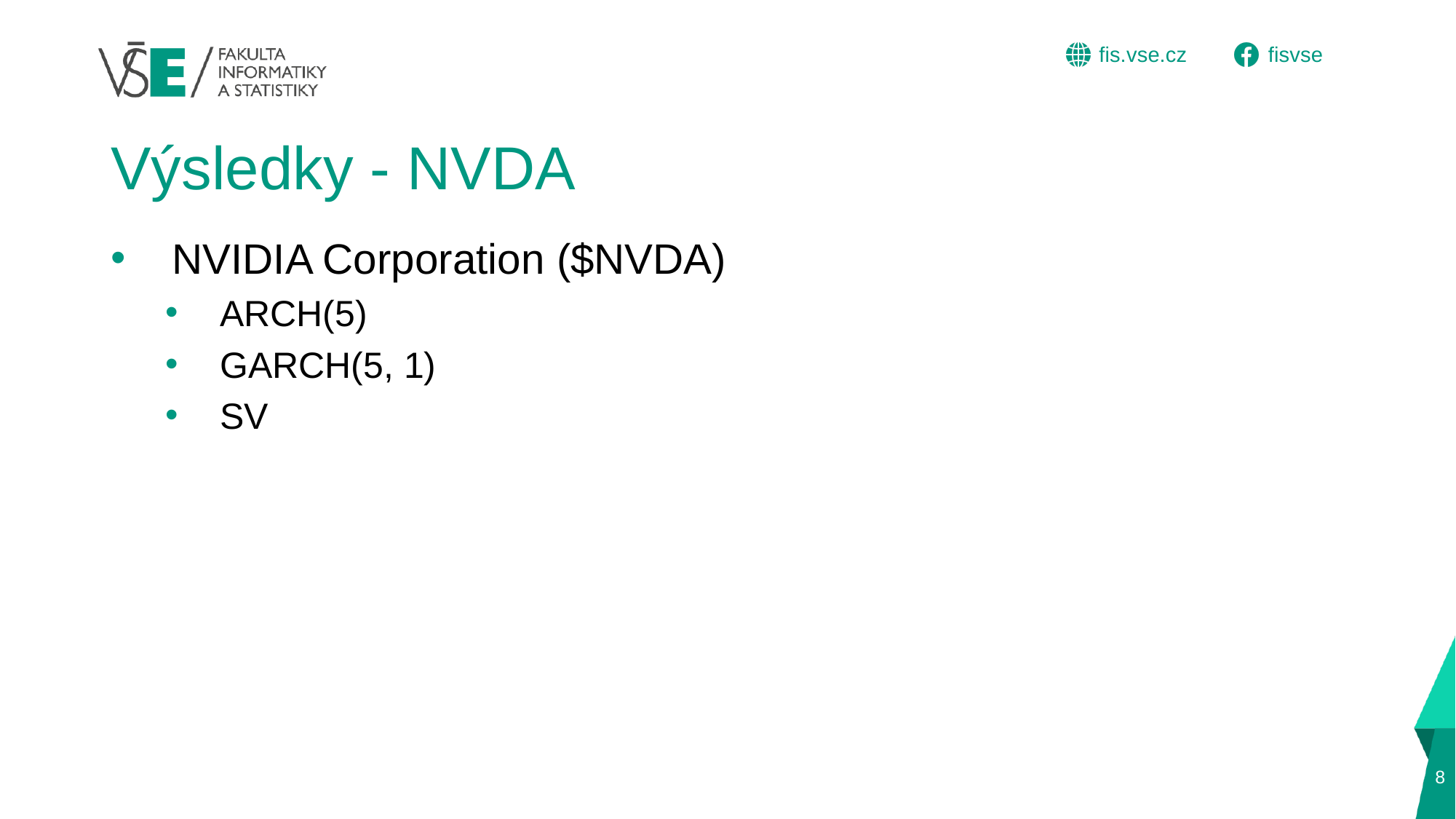

# Výsledky - NVDA
NVIDIA Corporation ($NVDA)
ARCH(5)
GARCH(5, 1)
SV